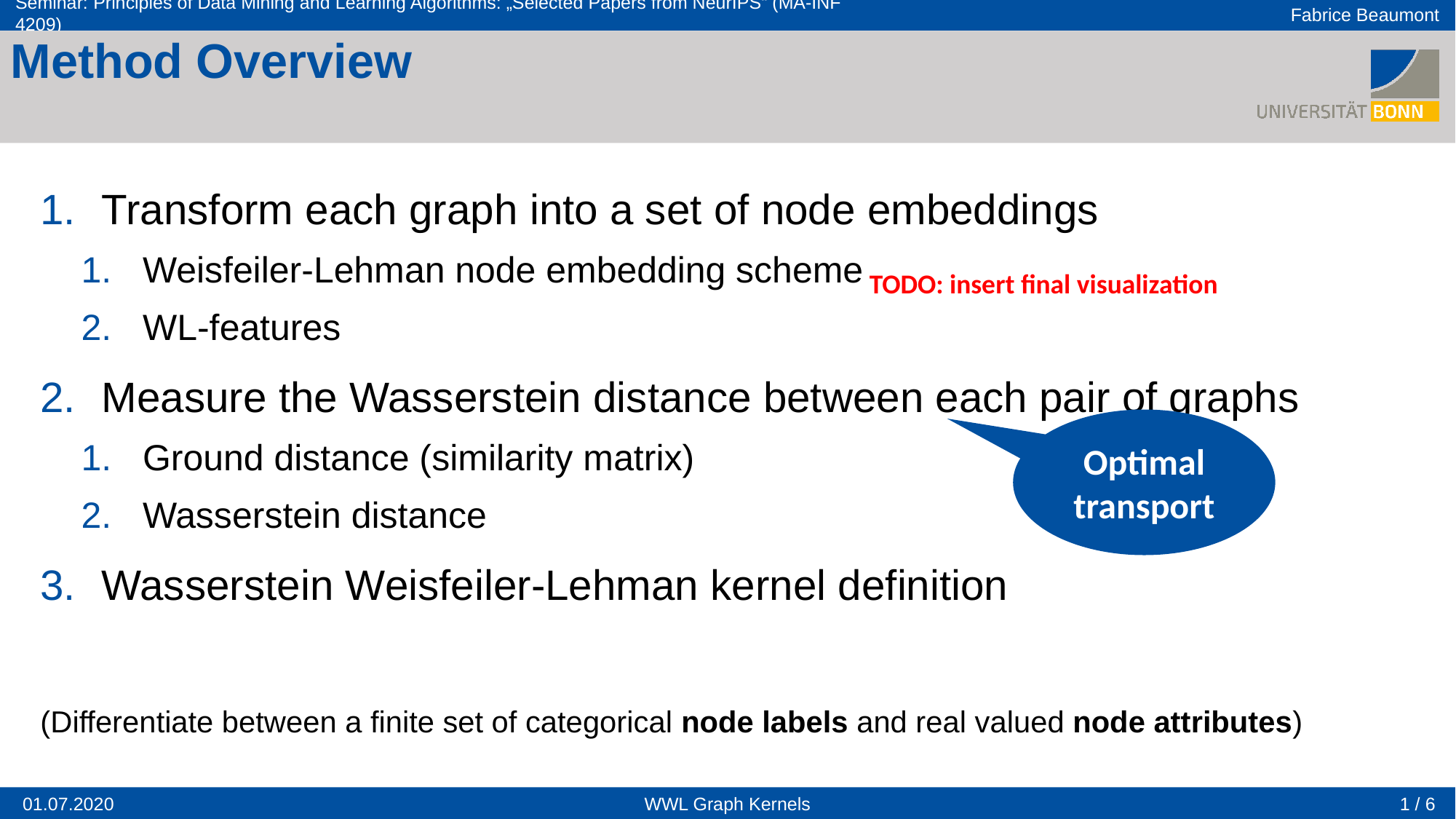

Method Overview
Transform each graph into a set of node embeddings
Weisfeiler-Lehman node embedding scheme
WL-features
Measure the Wasserstein distance between each pair of graphs
Ground distance (similarity matrix)
Wasserstein distance
Wasserstein Weisfeiler-Lehman kernel definition

(Differentiate between a finite set of categorical node labels and real valued node attributes)
TODO: insert final visualization
Optimal transport
1 / 6